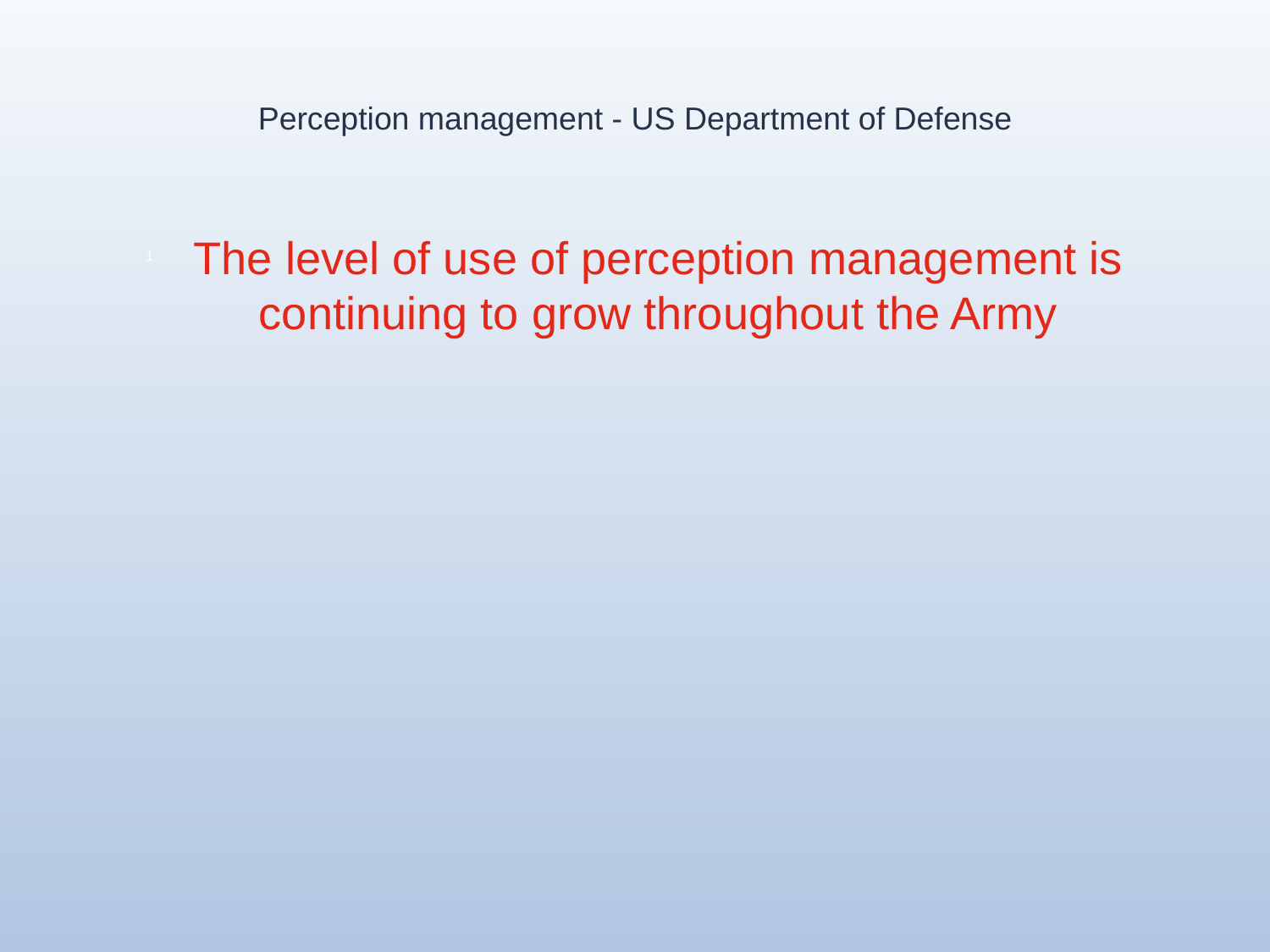

# Perception management - US Department of Defense
The level of use of perception management is continuing to grow throughout the Army